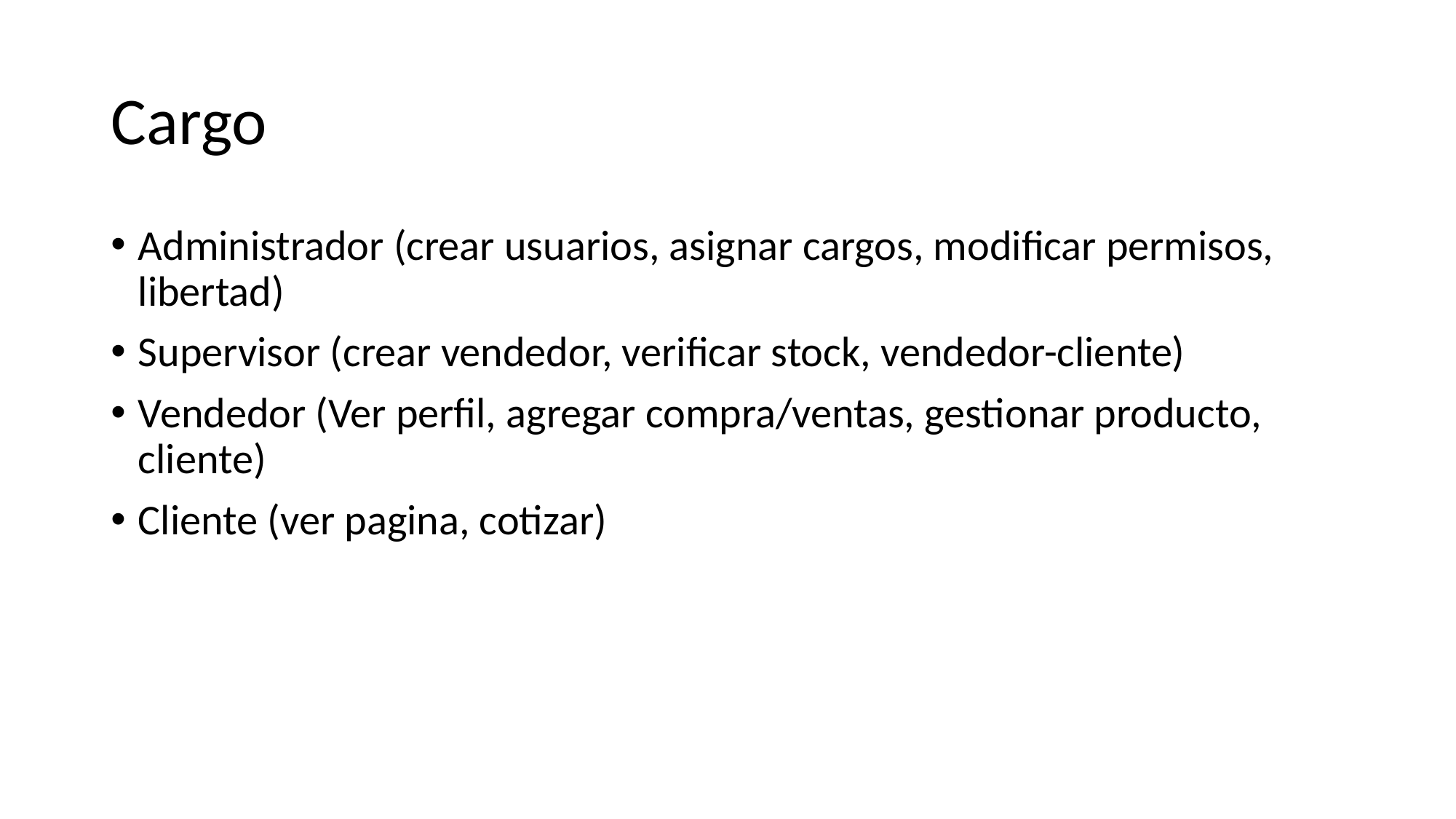

# Cargo
Administrador (crear usuarios, asignar cargos, modificar permisos, libertad)
Supervisor (crear vendedor, verificar stock, vendedor-cliente)
Vendedor (Ver perfil, agregar compra/ventas, gestionar producto, cliente)
Cliente (ver pagina, cotizar)